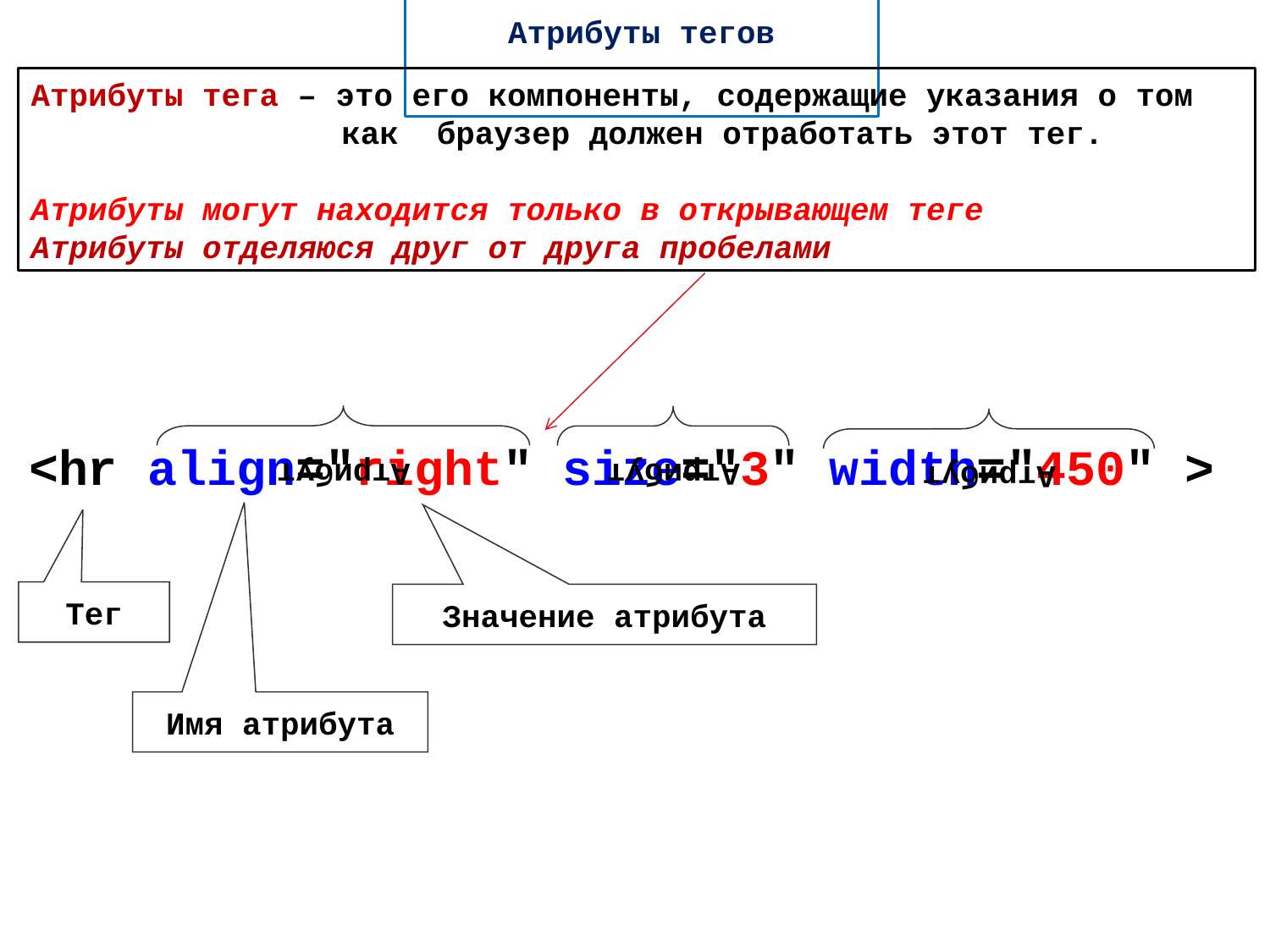

# Атрибуты тегов
Атрибуты тега – это его компоненты, содержащие указания о том
         как  браузер должен отработать этот тег.

Атрибуты могут находится только в открывающем теге
Атрибуты отделяюся друг от друга пробелами
Атрибут

Атрибут

Атрибут

Значение атрибута
Имя атрибута
<hr align="right" size="3" width="450" >
Тег